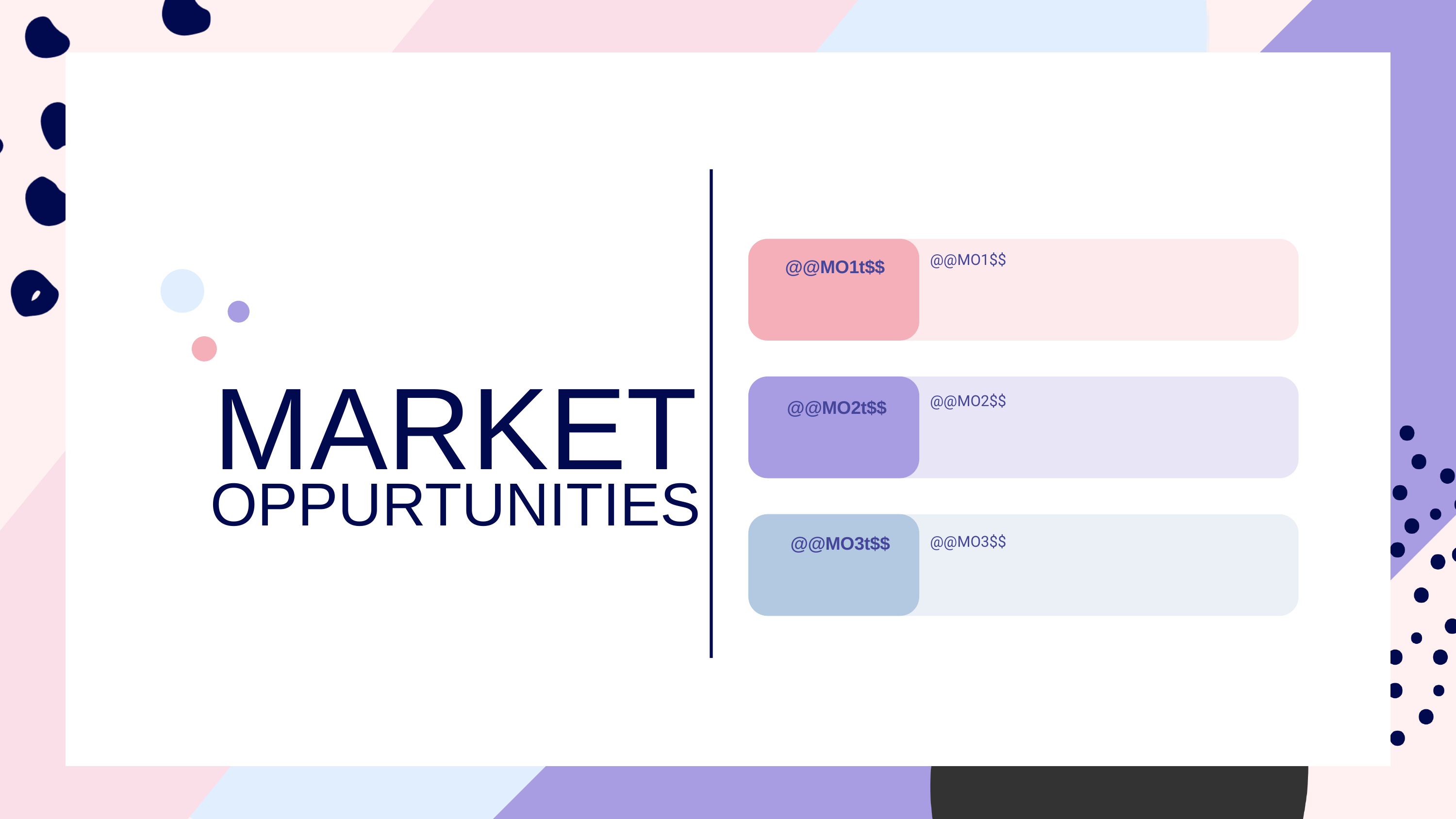

@@MO1$$
@@MO1t$$

@@MO2$$
@@MO2t$$
MARKET
OPPURTUNITIES

@@MO3t$$
@@MO3$$